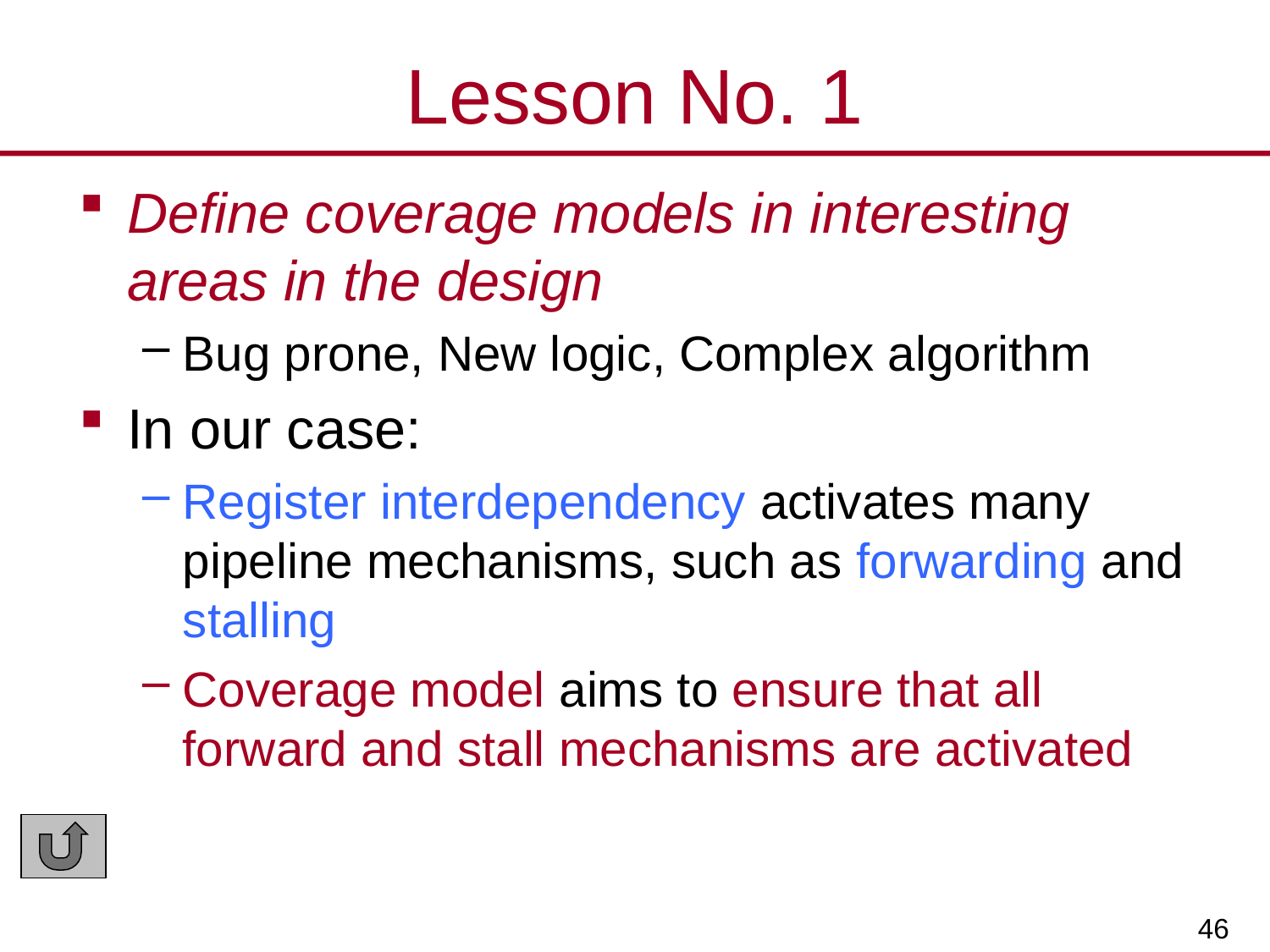

# Lesson No. 1
Define coverage models in interesting areas in the design
Bug prone, New logic, Complex algorithm
In our case:
Register interdependency activates many pipeline mechanisms, such as forwarding and stalling
Coverage model aims to ensure that all forward and stall mechanisms are activated